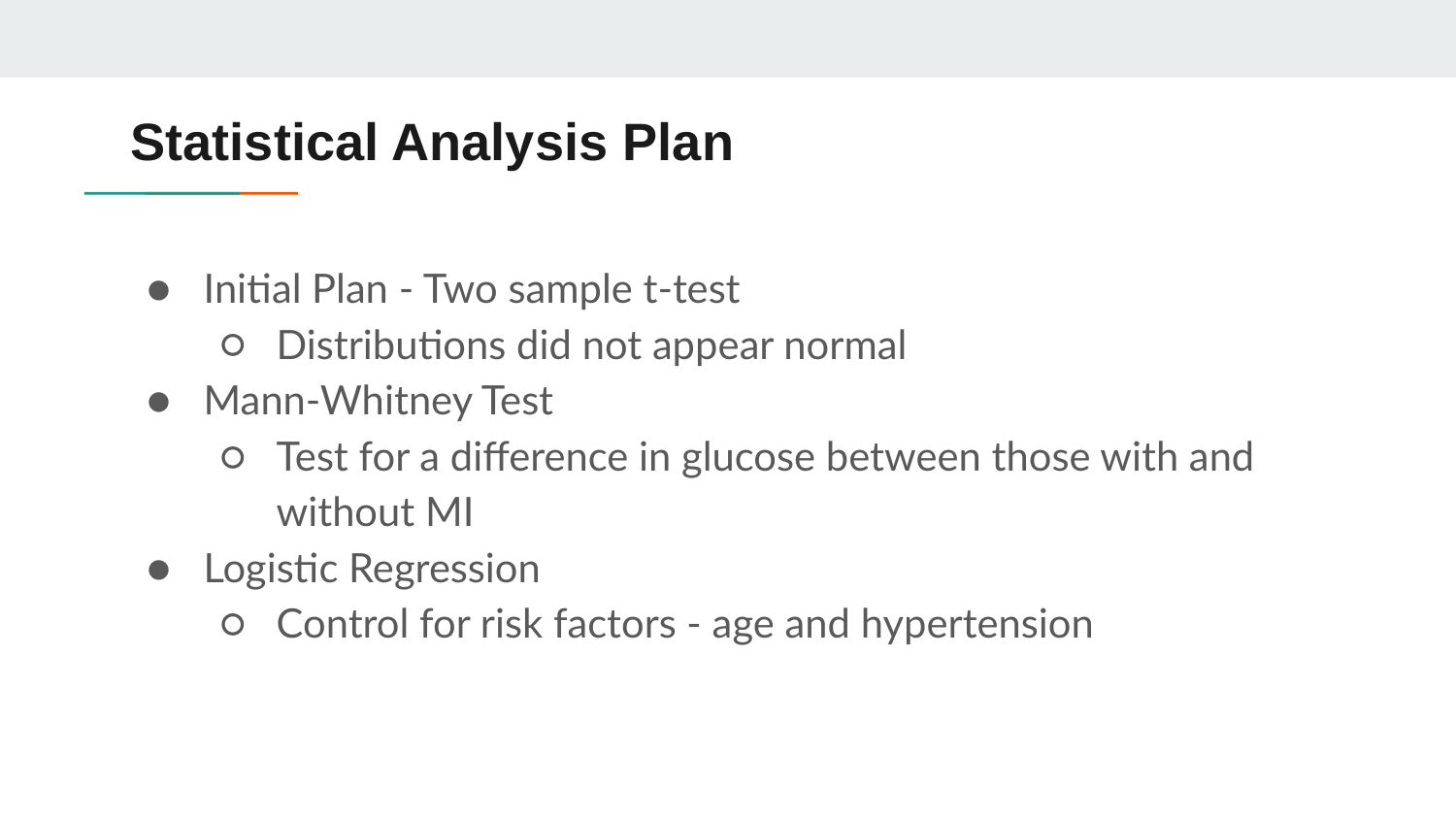

# Statistical Analysis Plan
Initial Plan - Two sample t-test
Distributions did not appear normal
Mann-Whitney Test
Test for a difference in glucose between those with and without MI
Logistic Regression
Control for risk factors - age and hypertension